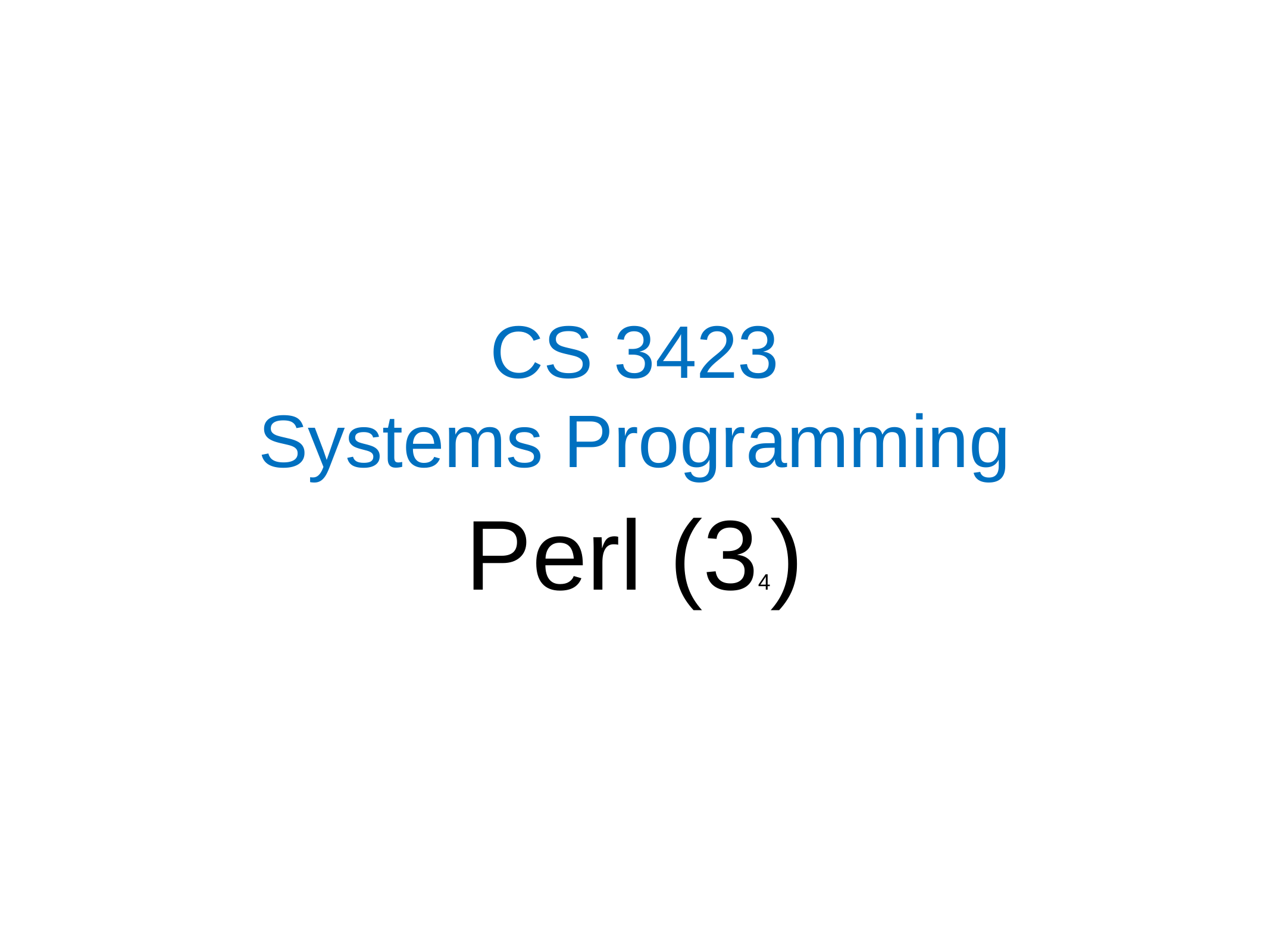

# CS 3423 Systems Programming
Perl (34)